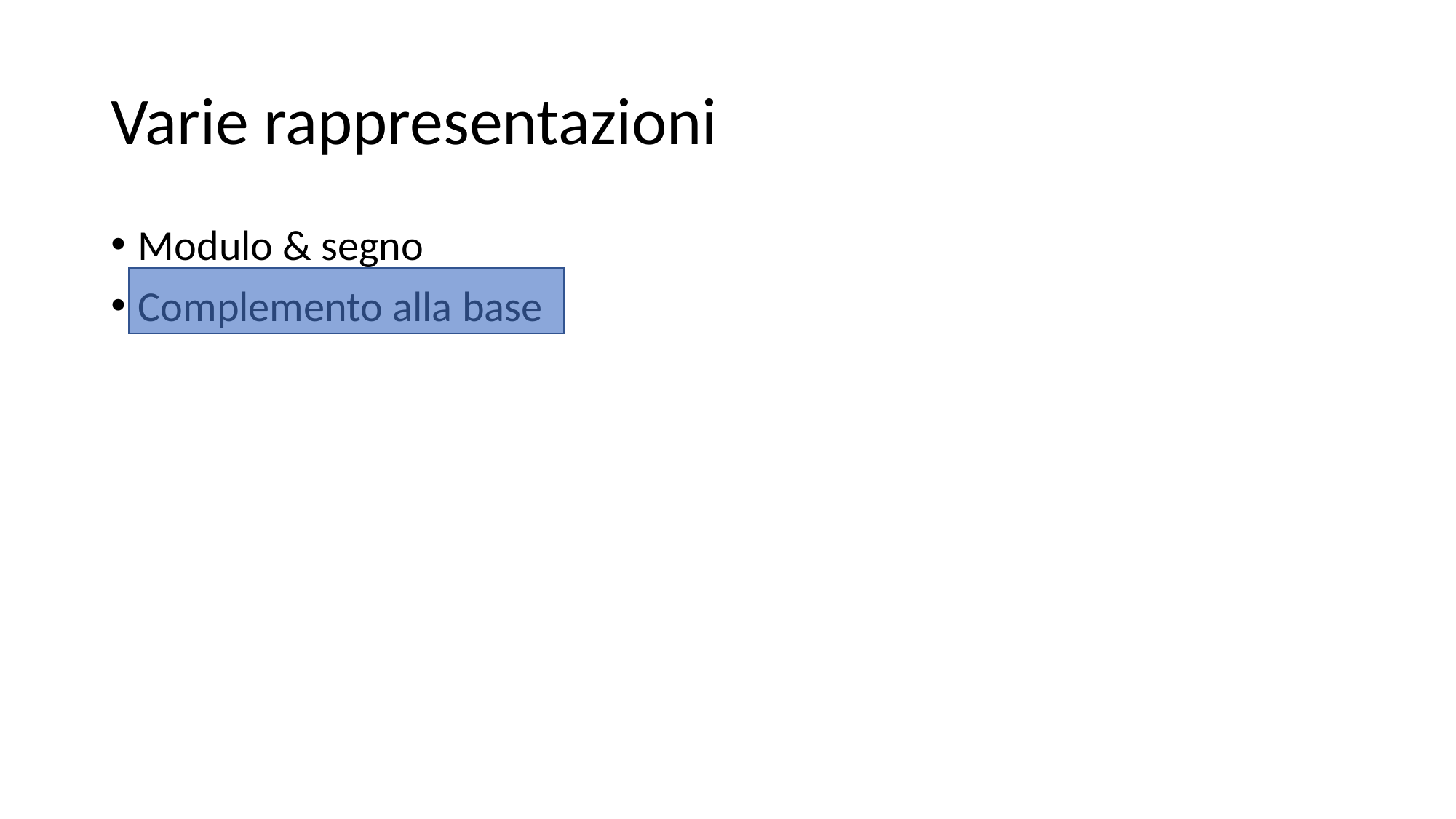

# Varie rappresentazioni
Modulo & segno
Complemento alla base